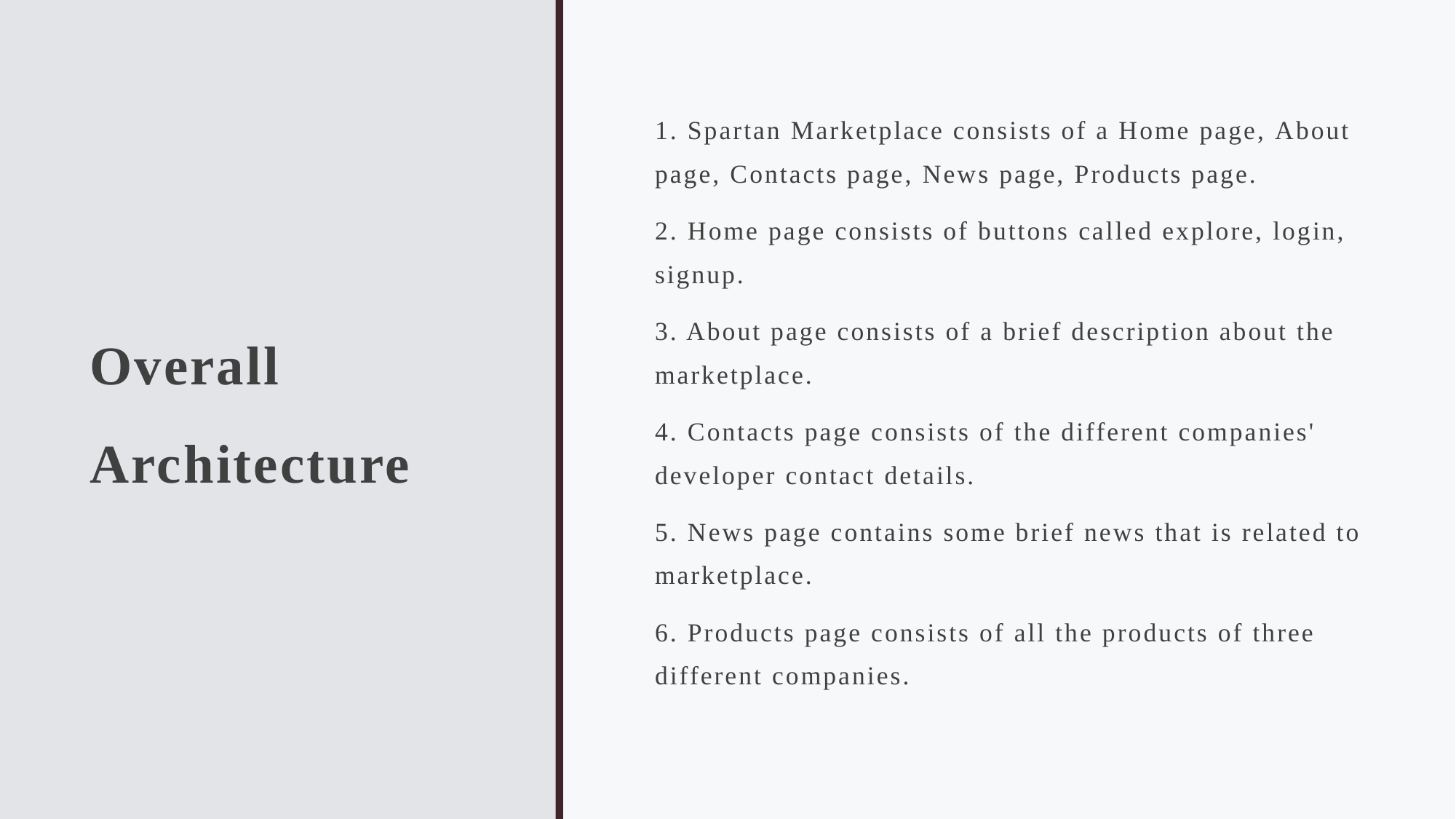

# Overall Architecture
1. Spartan Marketplace consists of a Home page, About page, Contacts page, News page, Products page.
2. Home page consists of buttons called explore, login, signup.
3. About page consists of a brief description about the marketplace.
4. Contacts page consists of the different companies' developer contact details.
5. News page contains some brief news that is related to marketplace.
6. Products page consists of all the products of three different companies.